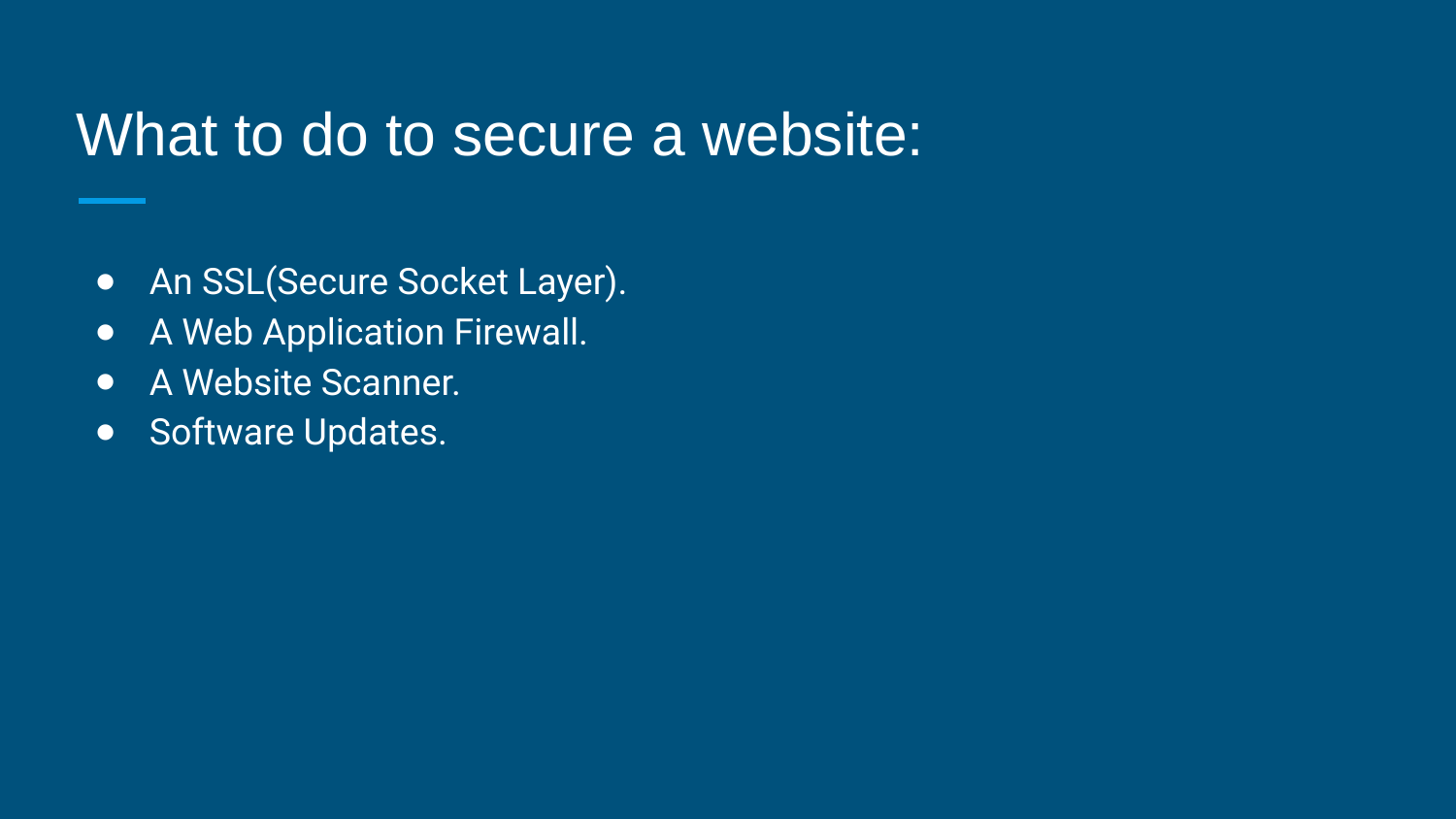

# What to do to secure a website:
An SSL(Secure Socket Layer).
A Web Application Firewall.
A Website Scanner.
Software Updates.